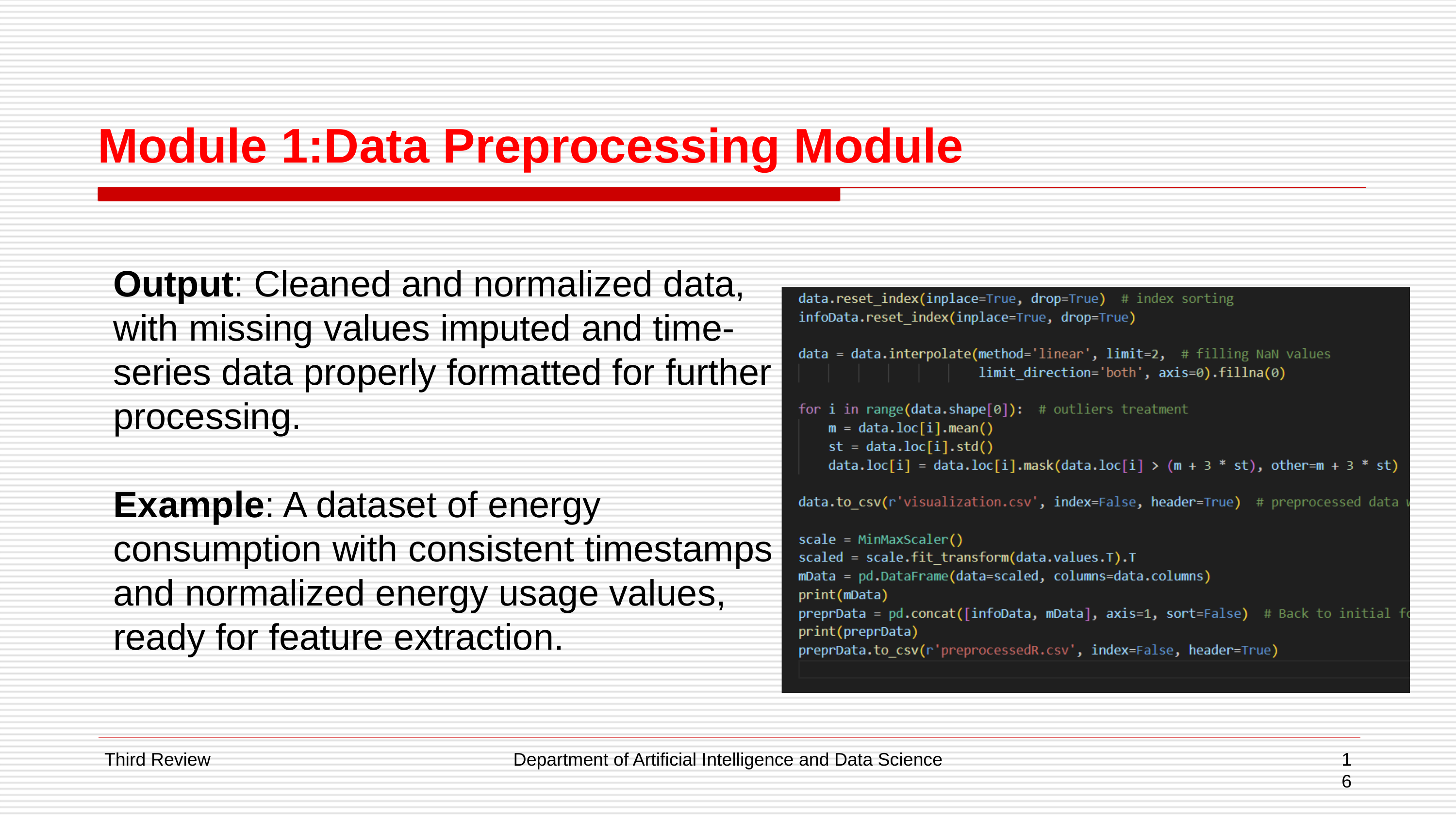

Module 1:Data Preprocessing Module

Output: Cleaned and normalized data, with missing values imputed and time-series data properly formatted for further processing.

Example: A dataset of energy consumption with consistent timestamps and normalized energy usage values, ready for feature extraction.

Third Review
Department of Artificial Intelligence and Data Science
16